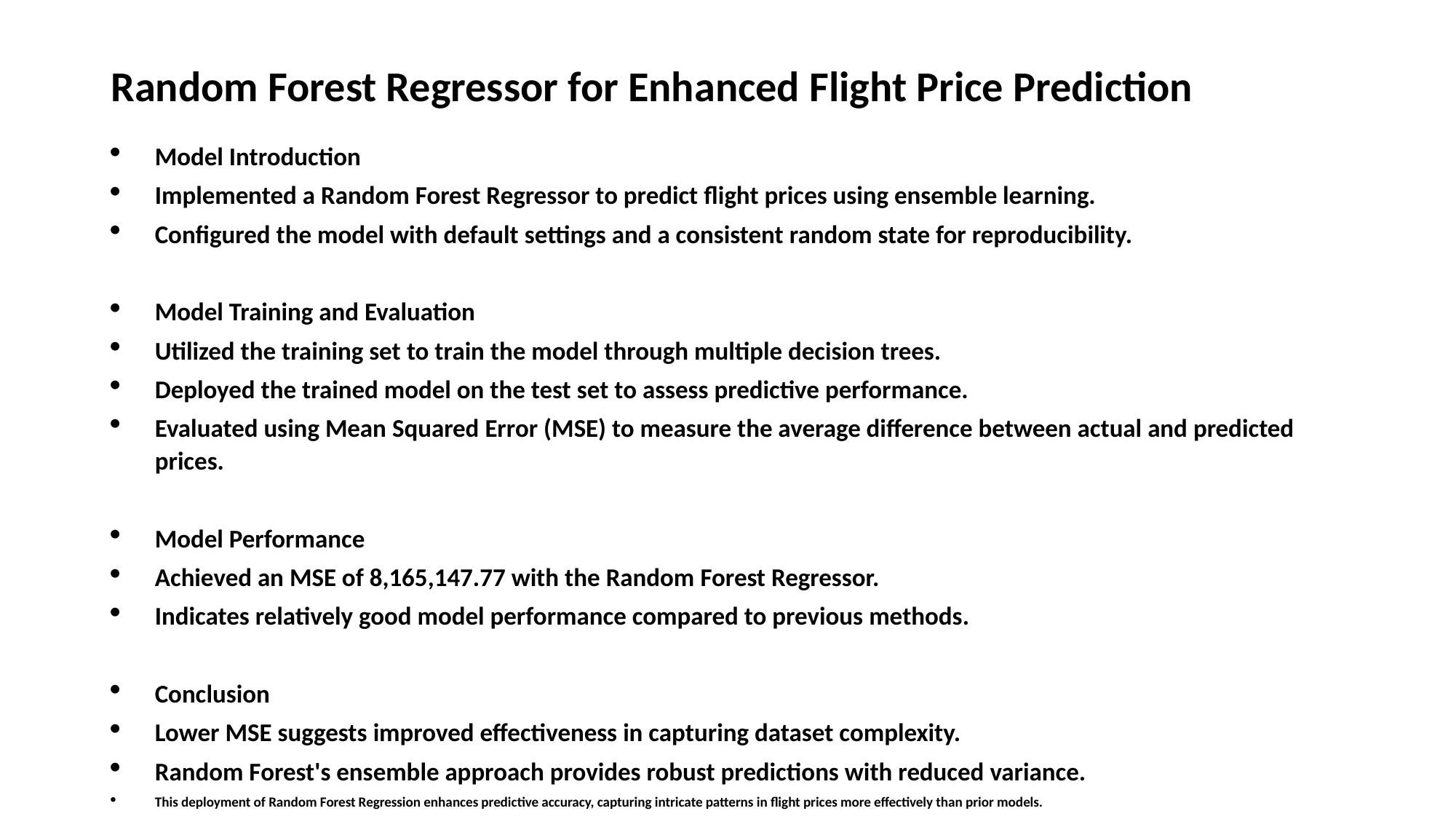

# Random Forest Regressor for Enhanced Flight Price Prediction
Model Introduction
Implemented a Random Forest Regressor to predict flight prices using ensemble learning.
Configured the model with default settings and a consistent random state for reproducibility.

Model Training and Evaluation
Utilized the training set to train the model through multiple decision trees.
Deployed the trained model on the test set to assess predictive performance.
Evaluated using Mean Squared Error (MSE) to measure the average difference between actual and predicted prices.

Model Performance
Achieved an MSE of 8,165,147.77 with the Random Forest Regressor.
Indicates relatively good model performance compared to previous methods.

Conclusion
Lower MSE suggests improved effectiveness in capturing dataset complexity.
Random Forest's ensemble approach provides robust predictions with reduced variance.
This deployment of Random Forest Regression enhances predictive accuracy, capturing intricate patterns in flight prices more effectively than prior models.